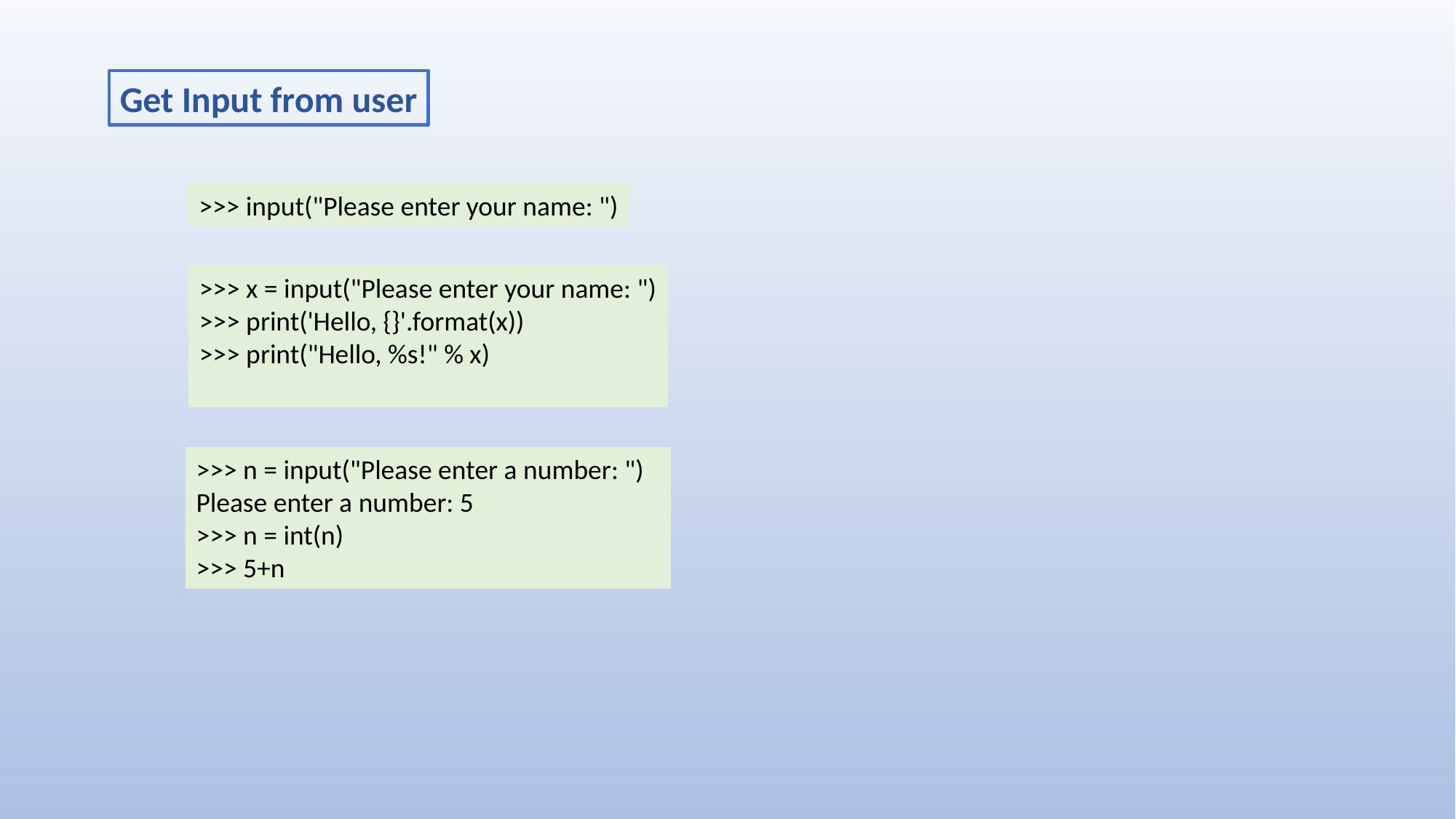

Get Input from user
>>> input("Please enter your name: ")
>>> x = input("Please enter your name: ")
>>> print('Hello, {}'.format(x))
>>> print("Hello, %s!" % x)

>>> n = input("Please enter a number: ")
Please enter a number: 5
>>> n = int(n)
>>> 5+n